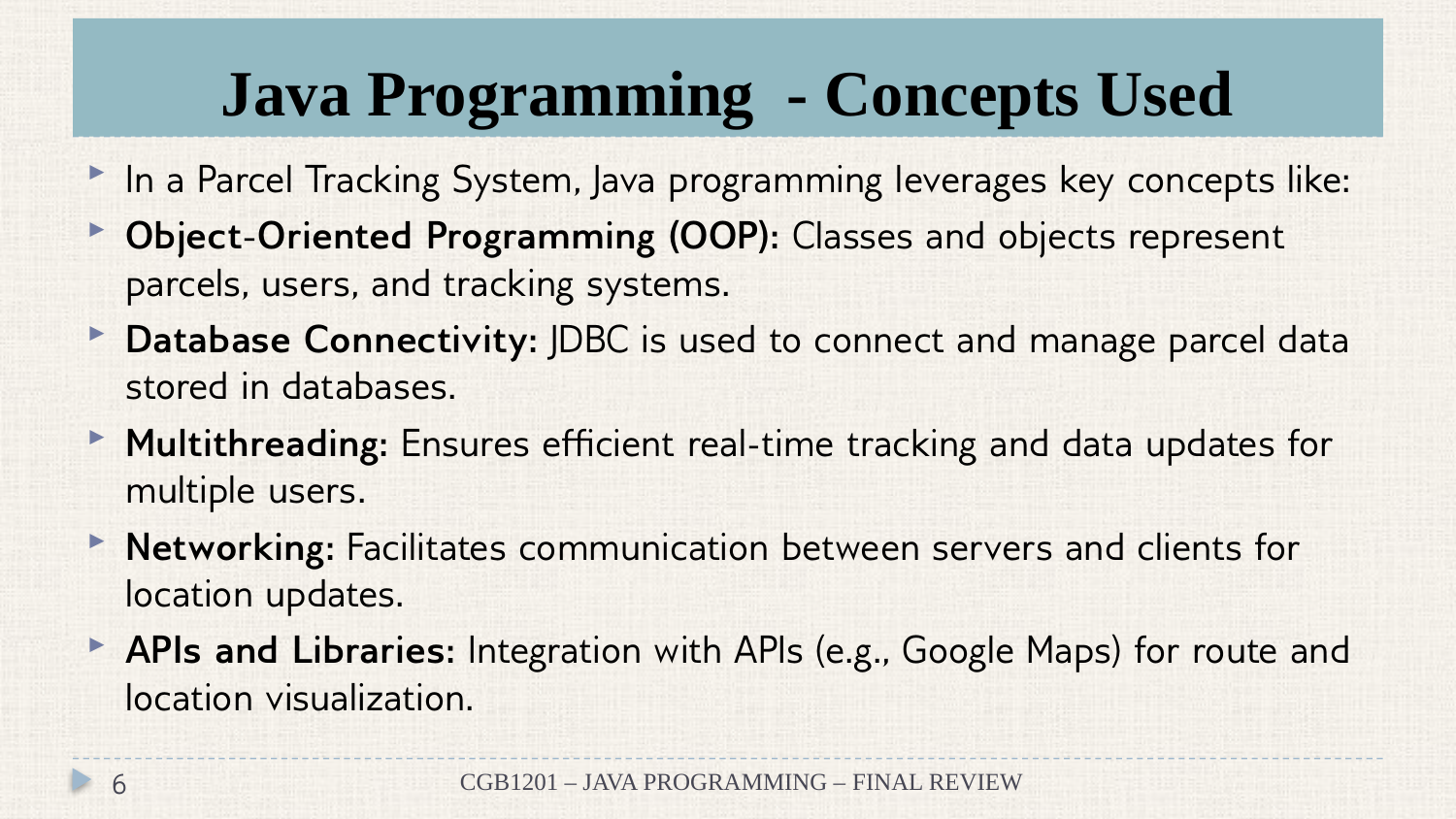

# Java Programming  - Concepts Used
In a Parcel Tracking System, Java programming leverages key concepts like:
Object-Oriented Programming (OOP): Classes and objects represent parcels, users, and tracking systems.
Database Connectivity: JDBC is used to connect and manage parcel data stored in databases.
Multithreading: Ensures efficient real-time tracking and data updates for multiple users.
Networking: Facilitates communication between servers and clients for location updates.
APIs and Libraries: Integration with APIs (e.g., Google Maps) for route and location visualization.

6
CGB1201 – JAVA PROGRAMMING – FINAL REVIEW